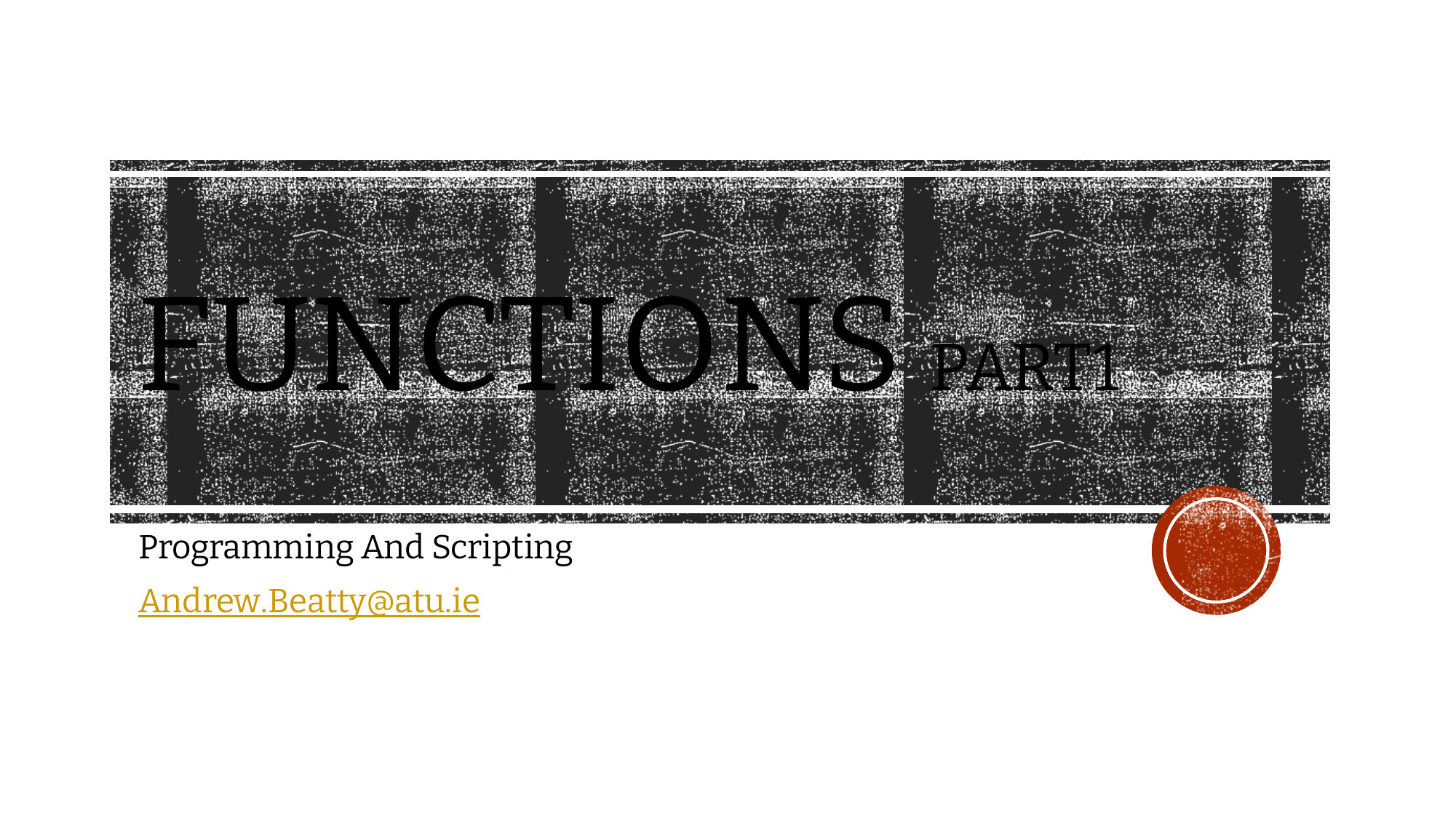

# functions Part1
Programming And Scripting
Andrew.Beatty@atu.ie